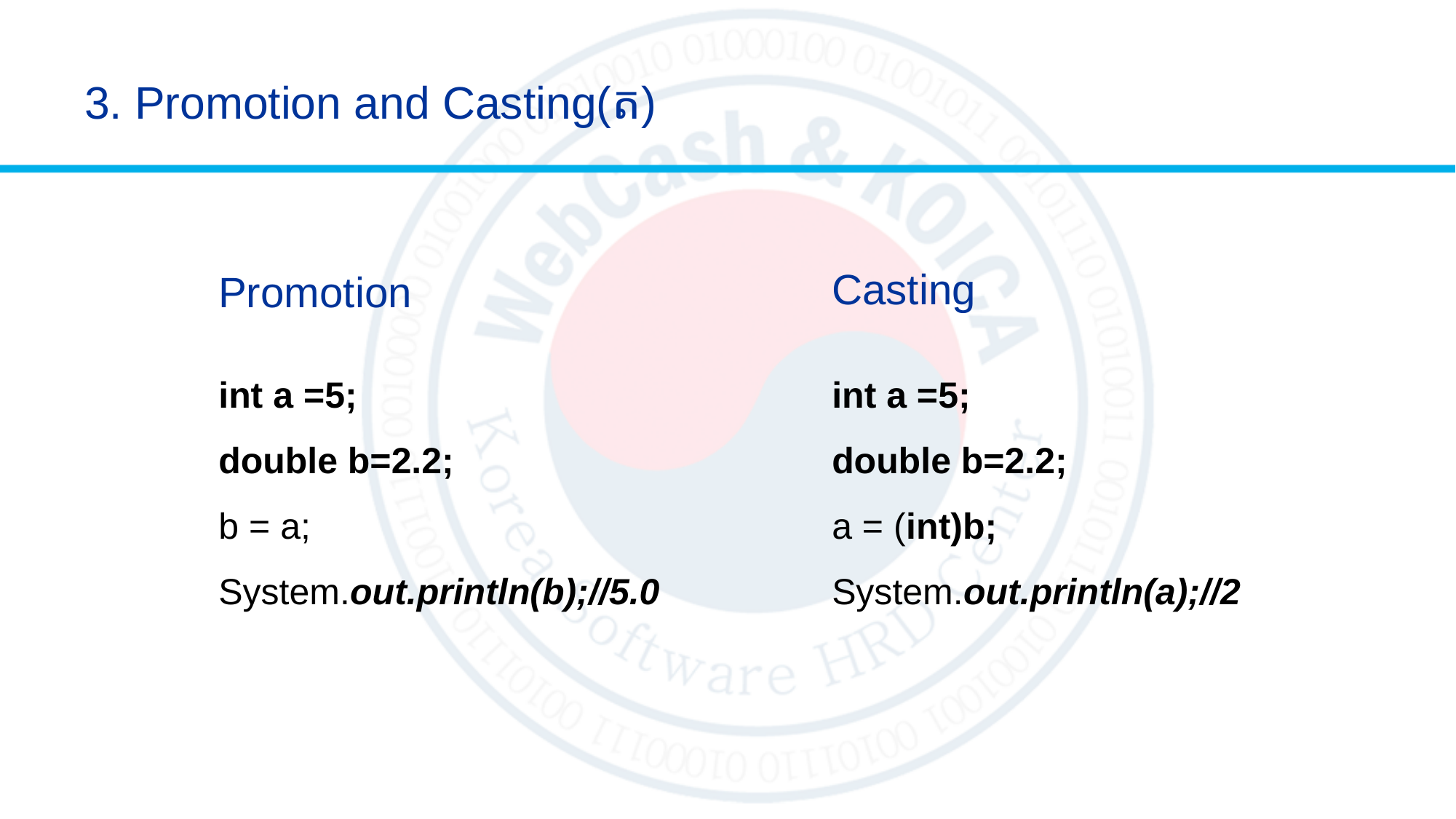

# 3. Promotion and Casting(ត)
Casting
Promotion
int a =5;
double b=2.2;
b = a;
System.out.println(b);//5.0
int a =5;
double b=2.2;
a = (int)b;
System.out.println(a);//2